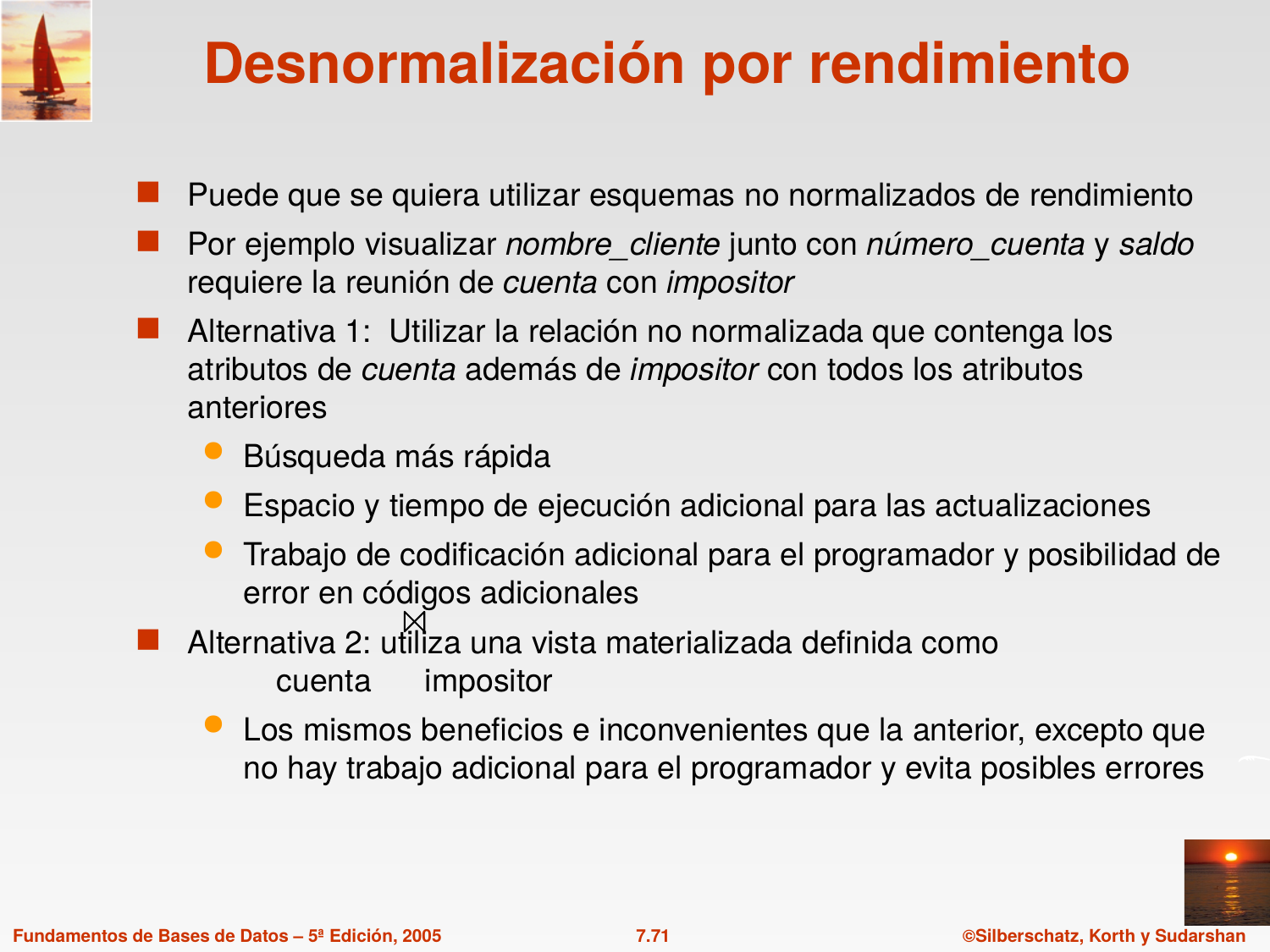

# Desnormalización por rendimiento
Puede que se quiera utilizar esquemas no normalizados de rendimiento
Por ejemplo visualizar nombre_cliente junto con número_cuenta y saldo requiere la reunión de cuenta con impositor
Alternativa 1:  Utilizar la relación no normalizada que contenga los atributos de cuenta además de impositor con todos los atributos anteriores
Búsqueda más rápida
Espacio y tiempo de ejecución adicional para las actualizaciones
Trabajo de codificación adicional para el programador y posibilidad de error en códigos adicionales
Alternativa 2: utiliza una vista materializada definida como
          cuenta      impositor
Los mismos beneficios e inconvenientes que la anterior, excepto que no hay trabajo adicional para el programador y evita posibles errores